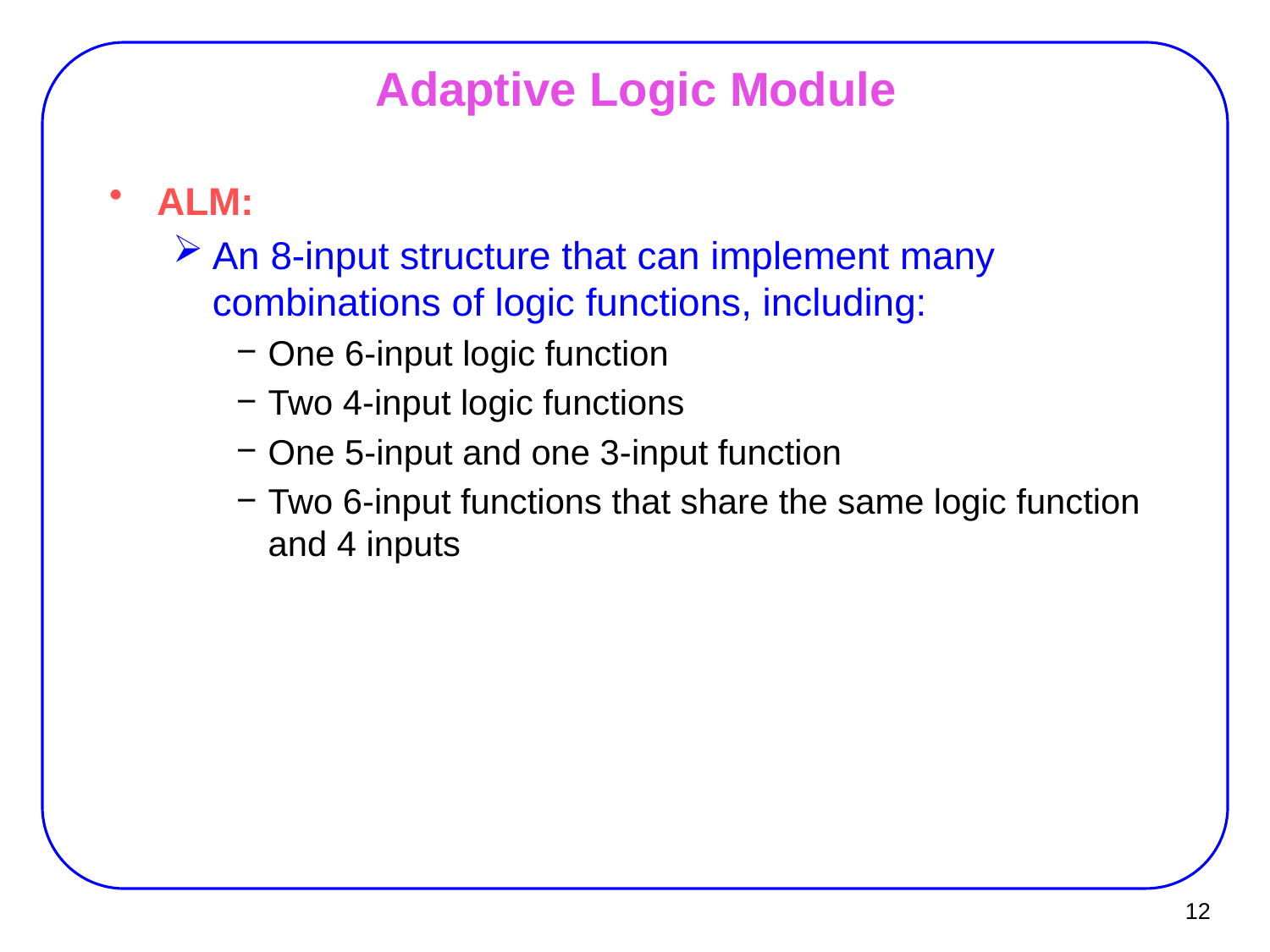

# Adaptive Logic Module
ALM:
An 8-input structure that can implement many combinations of logic functions, including:
One 6-input logic function
Two 4-input logic functions
One 5-input and one 3-input function
Two 6-input functions that share the same logic function and 4 inputs
12